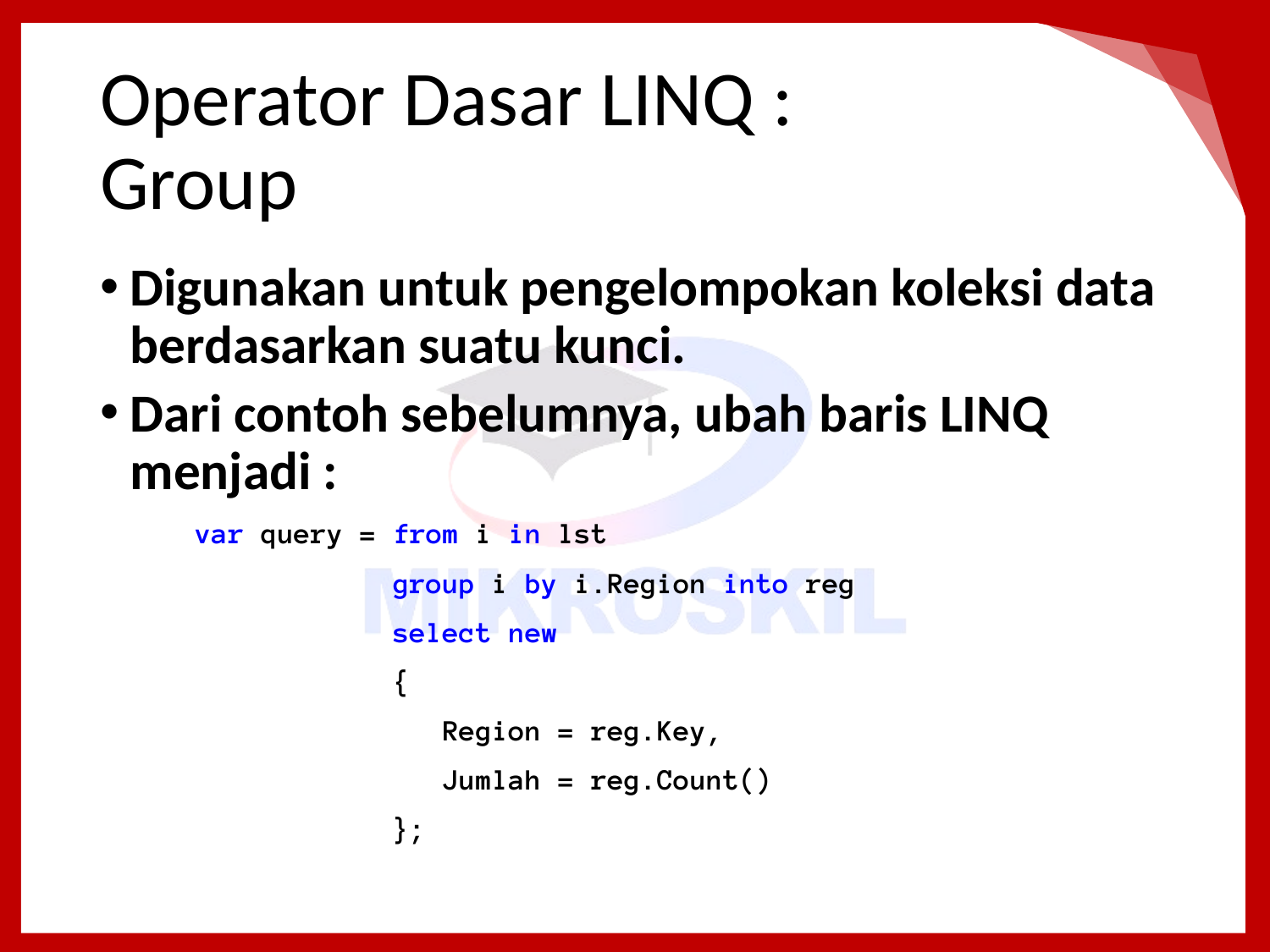

# Operator Dasar LINQ : Group
Digunakan untuk pengelompokan koleksi data berdasarkan suatu kunci.
Dari contoh sebelumnya, ubah baris LINQ menjadi :
var query = from i in lst
            group i by i.Region into reg
            select new
            {
               Region = reg.Key,
               Jumlah = reg.Count()
            };